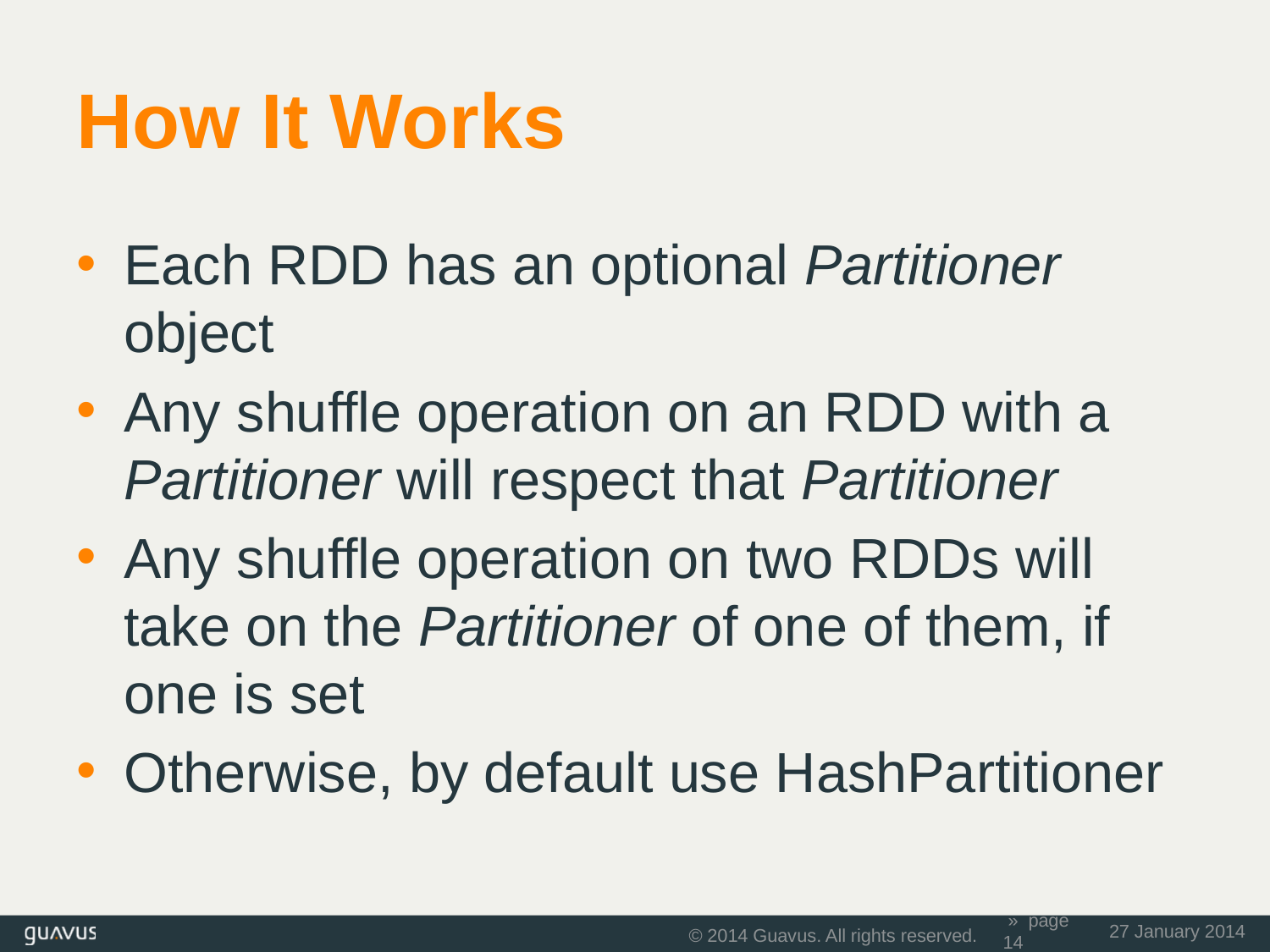

# How It Works
Each RDD has an optional Partitioner object
Any shuffle operation on an RDD with a Partitioner will respect that Partitioner
Any shuffle operation on two RDDs will take on the Partitioner of one of them, if one is set
Otherwise, by default use HashPartitioner

© 2014 Guavus. All rights reserved.